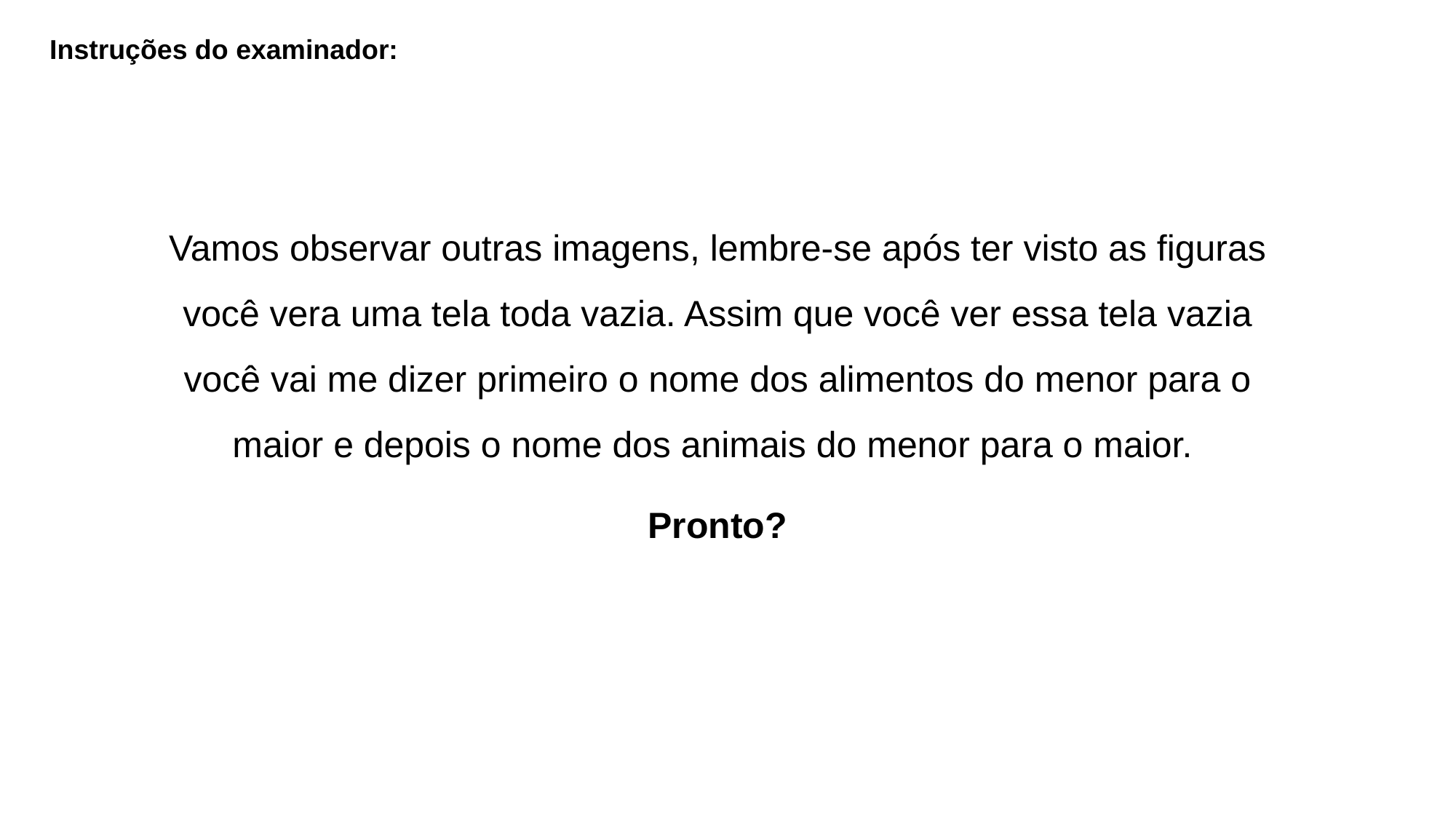

Instruções do examinador:
Vamos observar outras imagens, lembre-se após ter visto as figuras você vera uma tela toda vazia. Assim que você ver essa tela vazia você vai me dizer primeiro o nome dos alimentos do menor para o maior e depois o nome dos animais do menor para o maior.
Pronto?